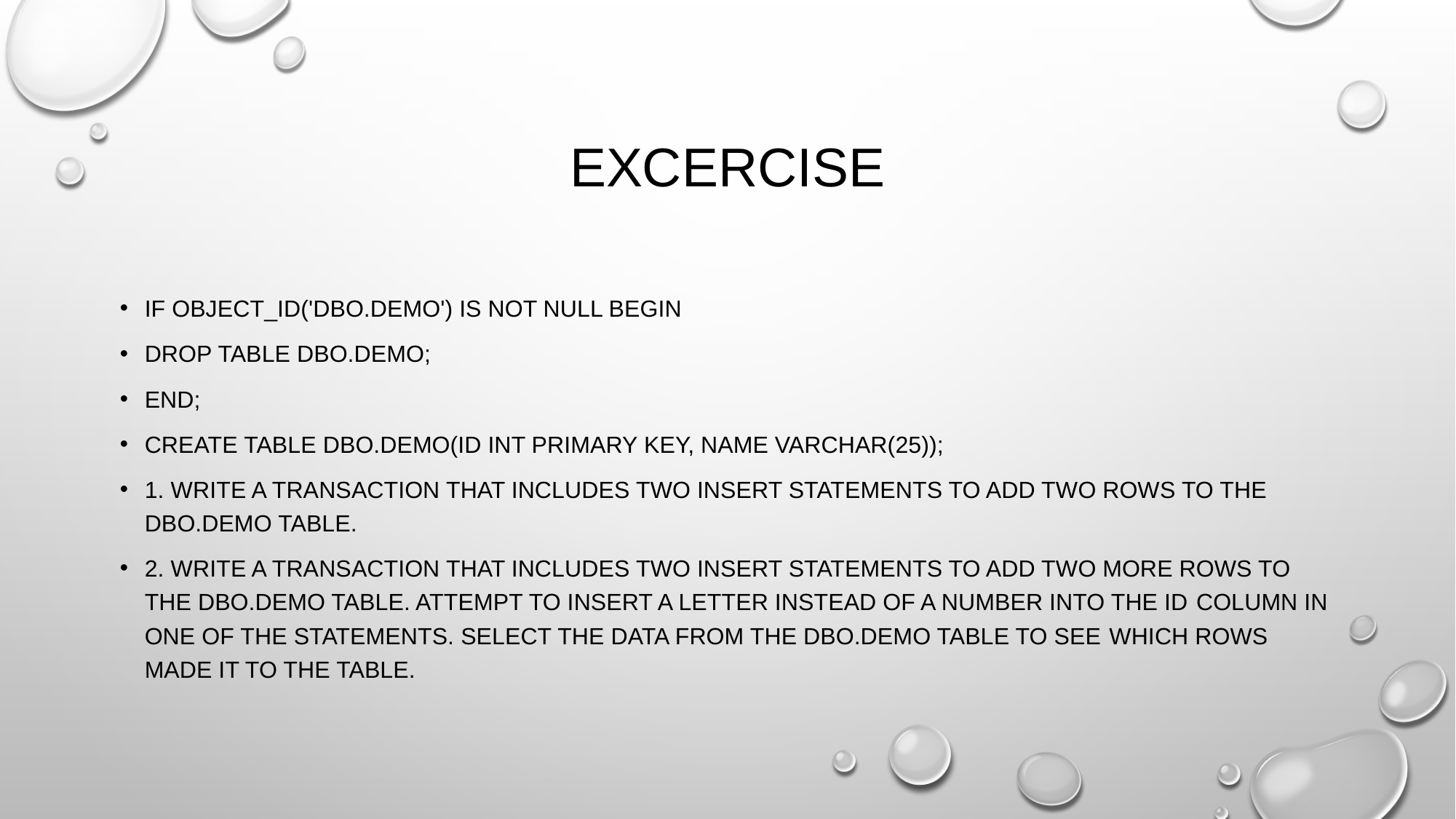

# Excercise
IF OBJECT_ID('dbo.Demo') IS NOT NULL BEGIN
DROP TABLE dbo.Demo;
END;
CREATE TABLE dbo.Demo(ID INT PRIMARY KEY, Name VARCHAR(25));
1. Write a transaction that includes two INSERT statements to add two rows to the dbo.Demo table.
2. Write a transaction that includes two INSERT statements to add two more rows to the dbo.Demo table. Attempt to insert a letter instead of a number into the ID column in one of the statements. Select the data from the dbo.Demo table to see which rows made it to the table.